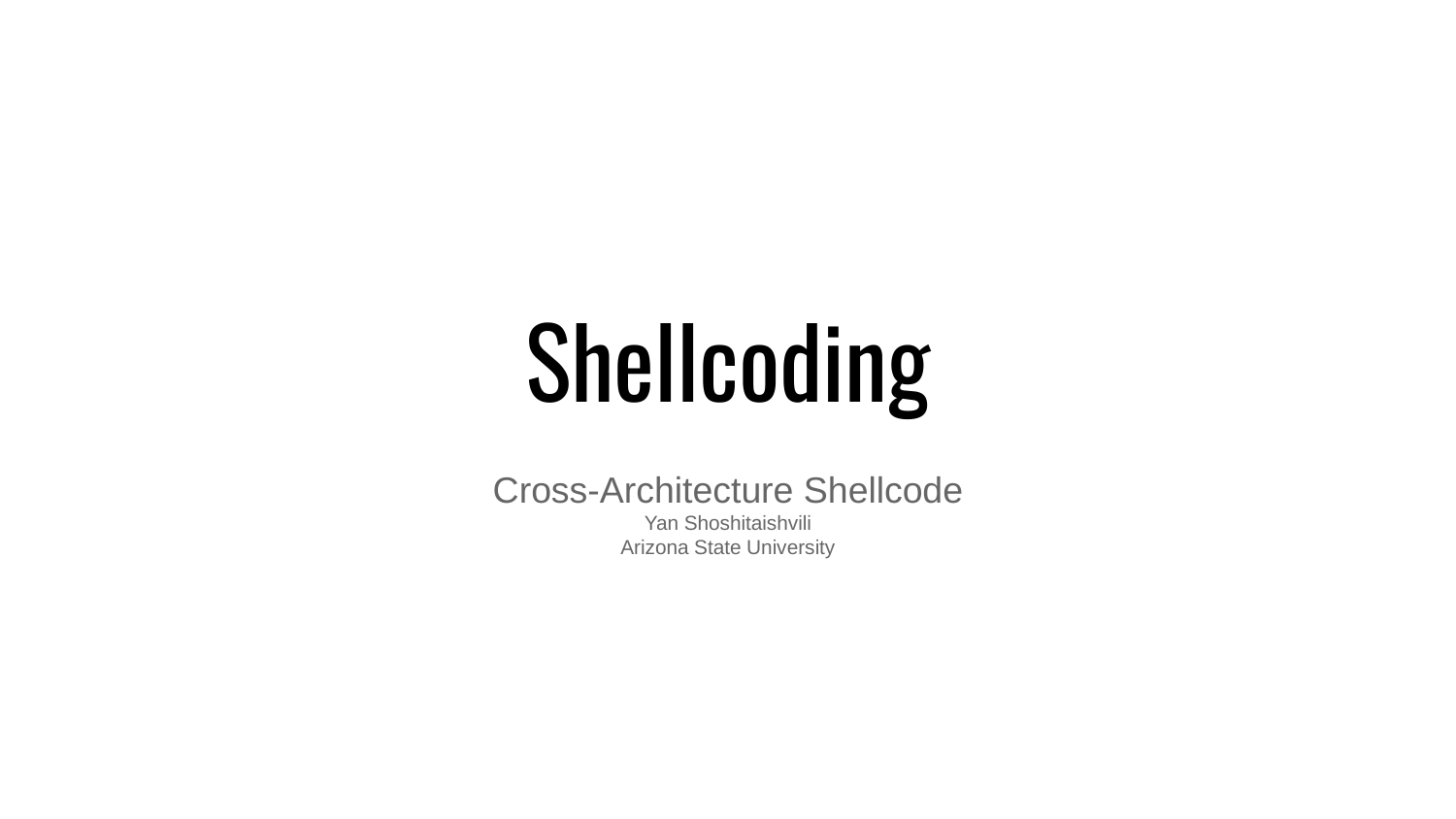

# Shellcoding
Cross-Architecture Shellcode
Yan Shoshitaishvili
Arizona State University